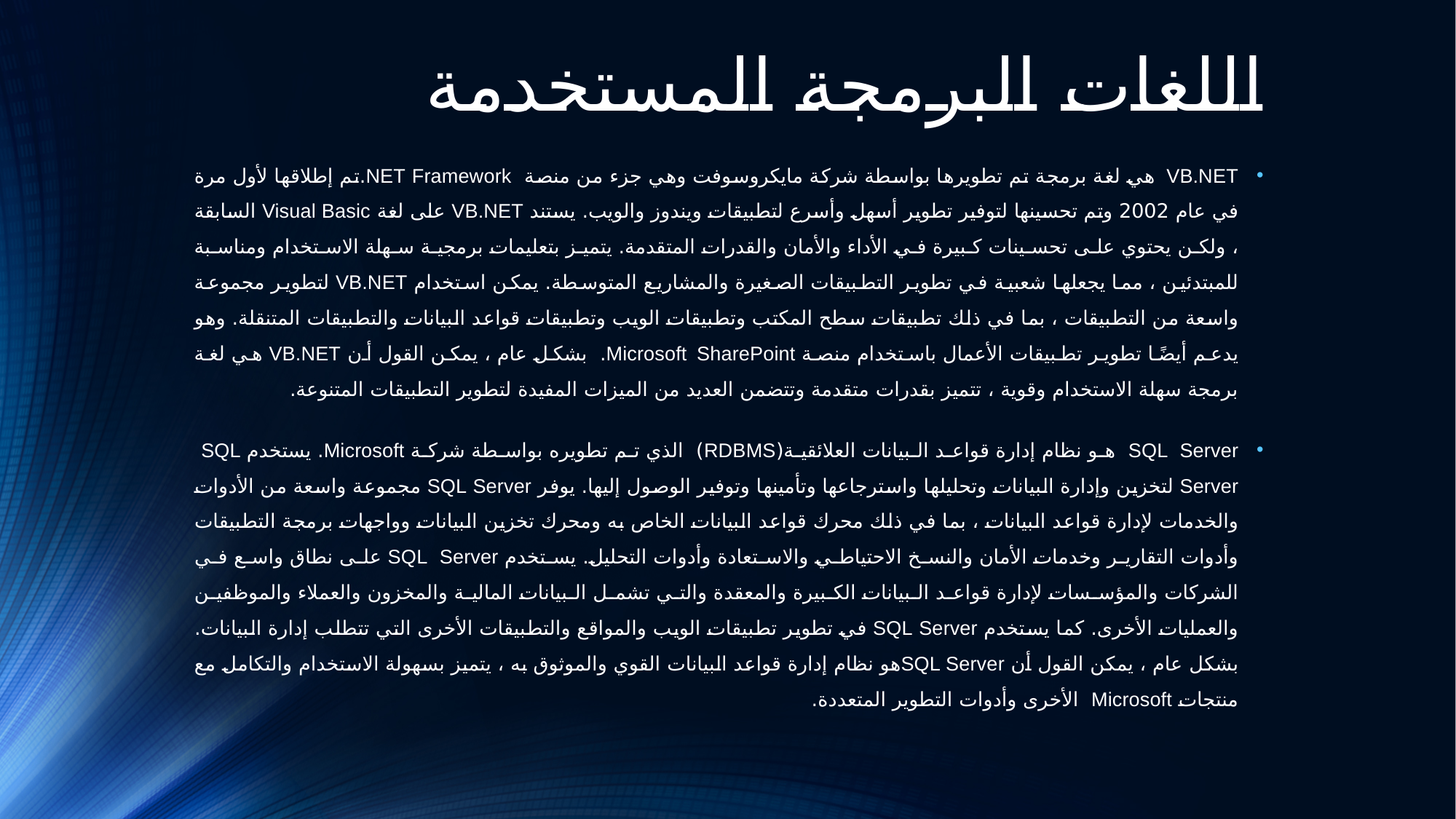

# اللغات البرمجة المستخدمة
VB.NET  هي لغة برمجة تم تطويرها بواسطة شركة مايكروسوفت وهي جزء من منصة  NET Framework.تم إطلاقها لأول مرة في عام 2002 وتم تحسينها لتوفير تطوير أسهل وأسرع لتطبيقات ويندوز والويب. يستند VB.NET على لغة Visual Basic السابقة ، ولكن يحتوي على تحسينات كبيرة في الأداء والأمان والقدرات المتقدمة. يتميز بتعليمات برمجية سهلة الاستخدام ومناسبة للمبتدئين ، مما يجعلها شعبية في تطوير التطبيقات الصغيرة والمشاريع المتوسطة. يمكن استخدام VB.NET لتطوير مجموعة واسعة من التطبيقات ، بما في ذلك تطبيقات سطح المكتب وتطبيقات الويب وتطبيقات قواعد البيانات والتطبيقات المتنقلة. وهو يدعم أيضًا تطوير تطبيقات الأعمال باستخدام منصة Microsoft SharePoint.  بشكل عام ، يمكن القول أن VB.NET هي لغة برمجة سهلة الاستخدام وقوية ، تتميز بقدرات متقدمة وتتضمن العديد من الميزات المفيدة لتطوير التطبيقات المتنوعة.
SQL Server  هو نظام إدارة قواعد البيانات العلائقية(RDBMS)  الذي تم تطويره بواسطة شركة Microsoft. يستخدم SQL Server لتخزين وإدارة البيانات وتحليلها واسترجاعها وتأمينها وتوفير الوصول إليها. يوفر SQL Server مجموعة واسعة من الأدوات والخدمات لإدارة قواعد البيانات ، بما في ذلك محرك قواعد البيانات الخاص به ومحرك تخزين البيانات وواجهات برمجة التطبيقات وأدوات التقارير وخدمات الأمان والنسخ الاحتياطي والاستعادة وأدوات التحليل. يستخدم SQL Server على نطاق واسع في الشركات والمؤسسات لإدارة قواعد البيانات الكبيرة والمعقدة والتي تشمل البيانات المالية والمخزون والعملاء والموظفين والعمليات الأخرى. كما يستخدم SQL Server في تطوير تطبيقات الويب والمواقع والتطبيقات الأخرى التي تتطلب إدارة البيانات. بشكل عام ، يمكن القول أن SQL Serverهو نظام إدارة قواعد البيانات القوي والموثوق به ، يتميز بسهولة الاستخدام والتكامل مع منتجات Microsoft  الأخرى وأدوات التطوير المتعددة.